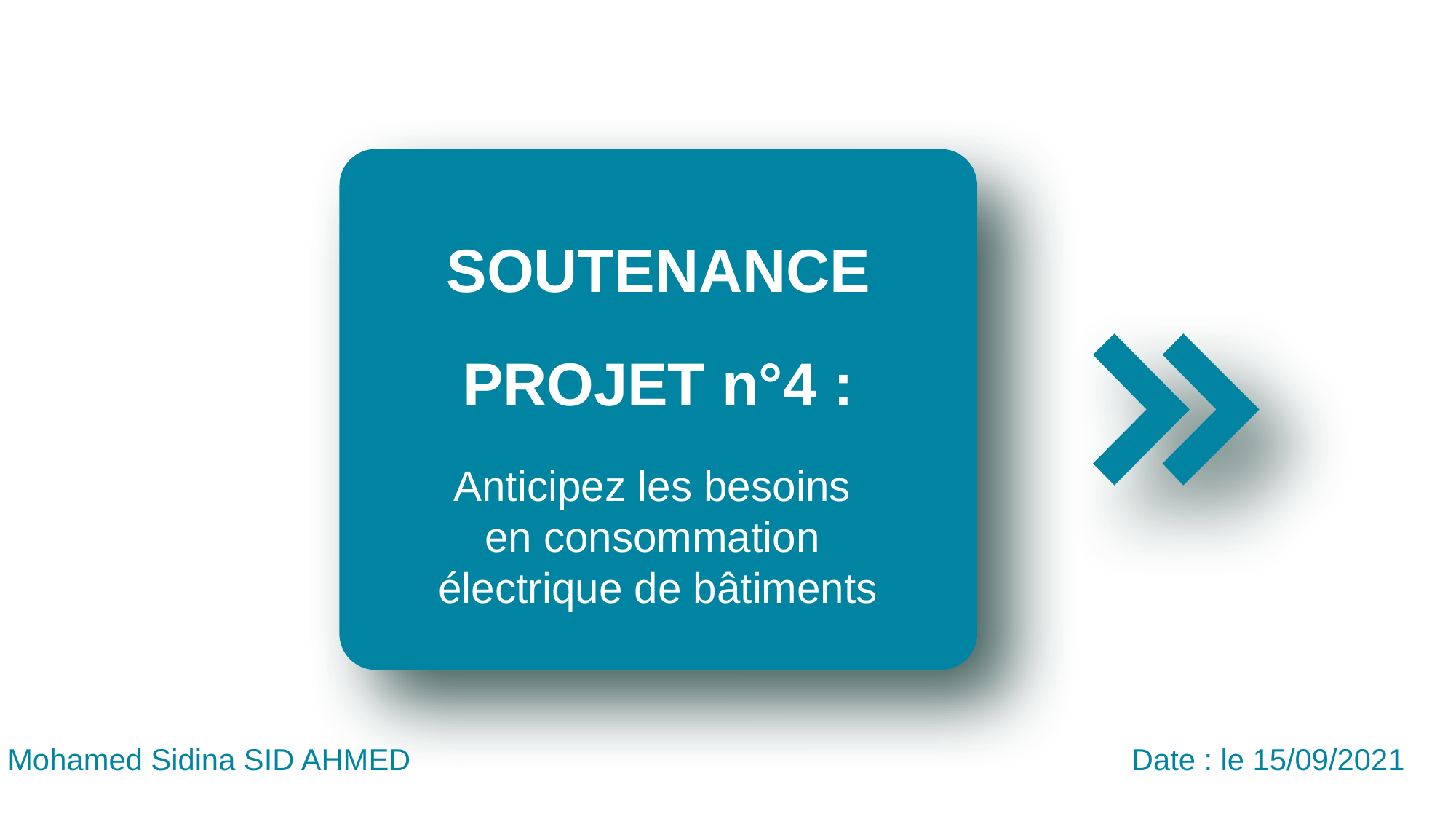

SOUTENANCE
PROJET n°4 :
Anticipez les besoins
en consommation
électrique de bâtiments

Mohamed Sidina SID AHMED
Date : le 15/09/2021
1